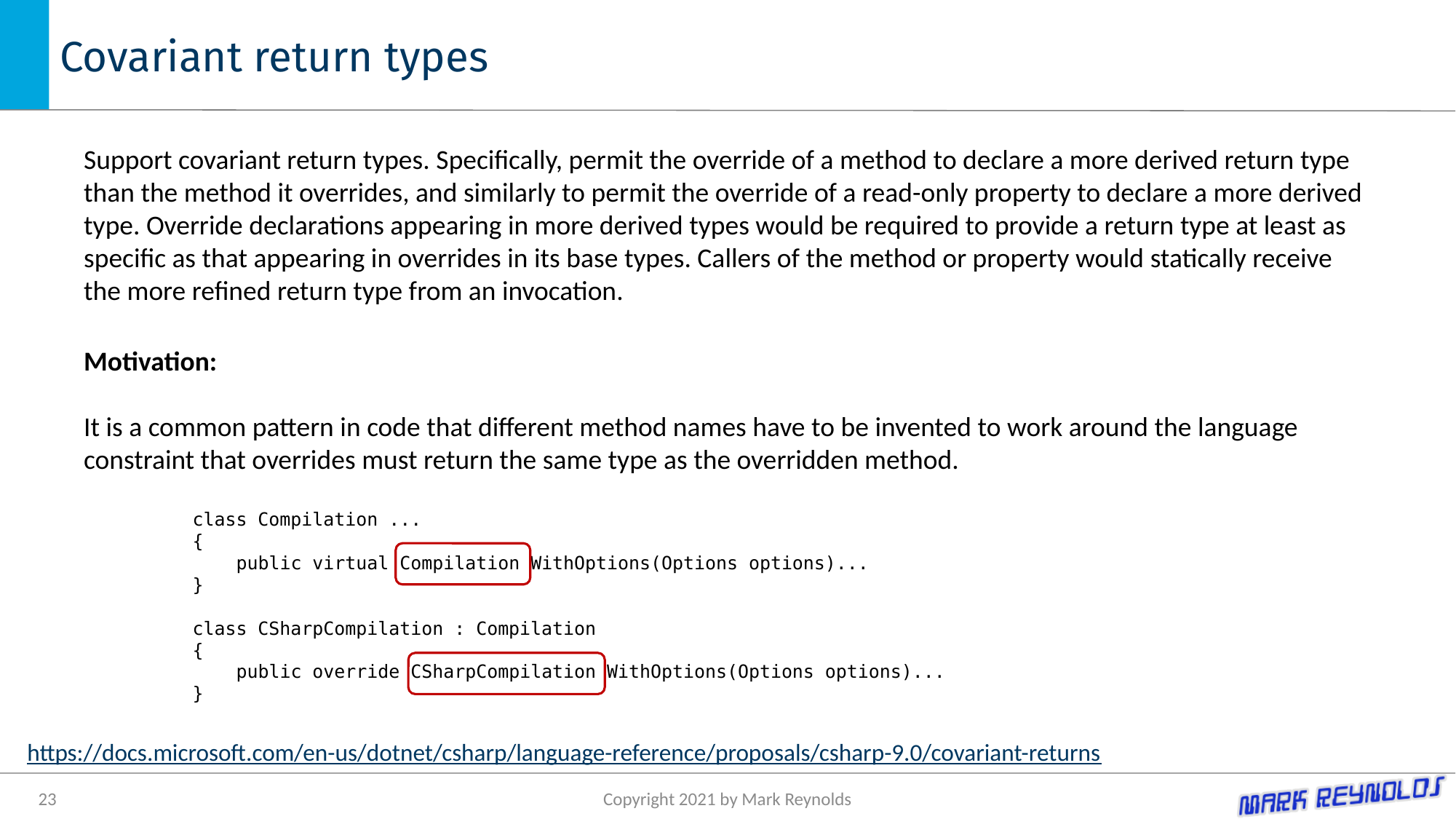

# Covariant return types
Support covariant return types. Specifically, permit the override of a method to declare a more derived return type than the method it overrides, and similarly to permit the override of a read-only property to declare a more derived type. Override declarations appearing in more derived types would be required to provide a return type at least as specific as that appearing in overrides in its base types. Callers of the method or property would statically receive the more refined return type from an invocation.
Motivation:

It is a common pattern in code that different method names have to be invented to work around the language constraint that overrides must return the same type as the overridden method.
class Compilation ...
{
    public virtual Compilation WithOptions(Options options)...
}

class CSharpCompilation : Compilation
{
    public override CSharpCompilation WithOptions(Options options)...
}

https://docs.microsoft.com/en-us/dotnet/csharp/language-reference/proposals/csharp-9.0/covariant-returns
23
Copyright 2021 by Mark Reynolds